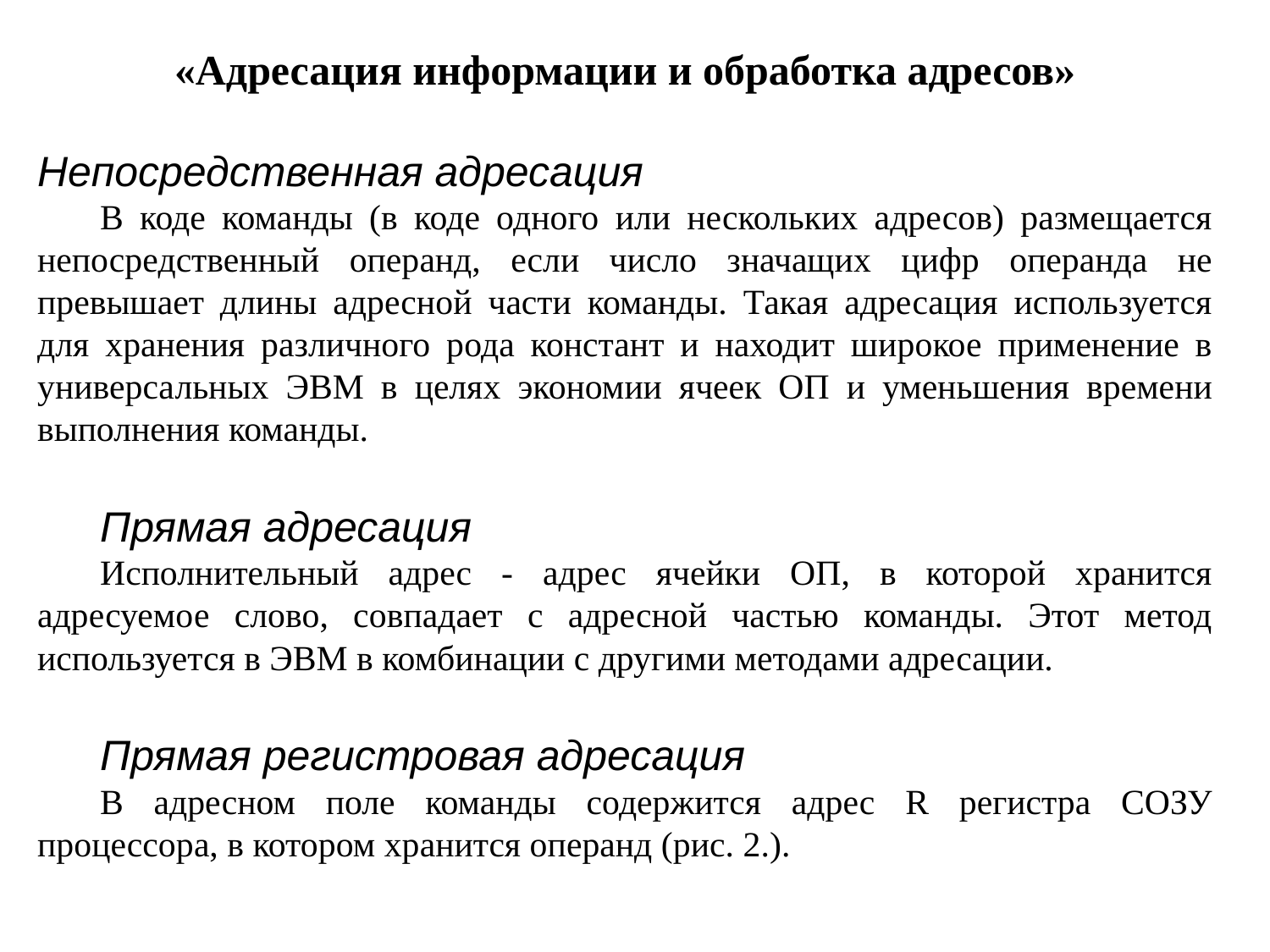

«Адресация информации и обработка адресов»

Непосредственная адресация
В коде команды (в коде одного или нескольких адресов) размещается непосредственный операнд, если число значащих цифр операнда не превышает длины адресной части команды. Такая адресация используется для хранения различного рода констант и находит широкое применение в универсальных ЭВМ в целях экономии ячеек ОП и уменьшения времени выполнения команды.

Прямая адресация
Исполнительный адрес - адрес ячейки ОП, в которой хранится адресуемое слово, совпадает с адресной частью команды. Этот метод используется в ЭВМ в комбинации с другими методами адресации.

Прямая регистровая адресация
В адресном поле команды содержится адрес R регистра СОЗУ процессора, в котором хранится операнд (рис. 2.).